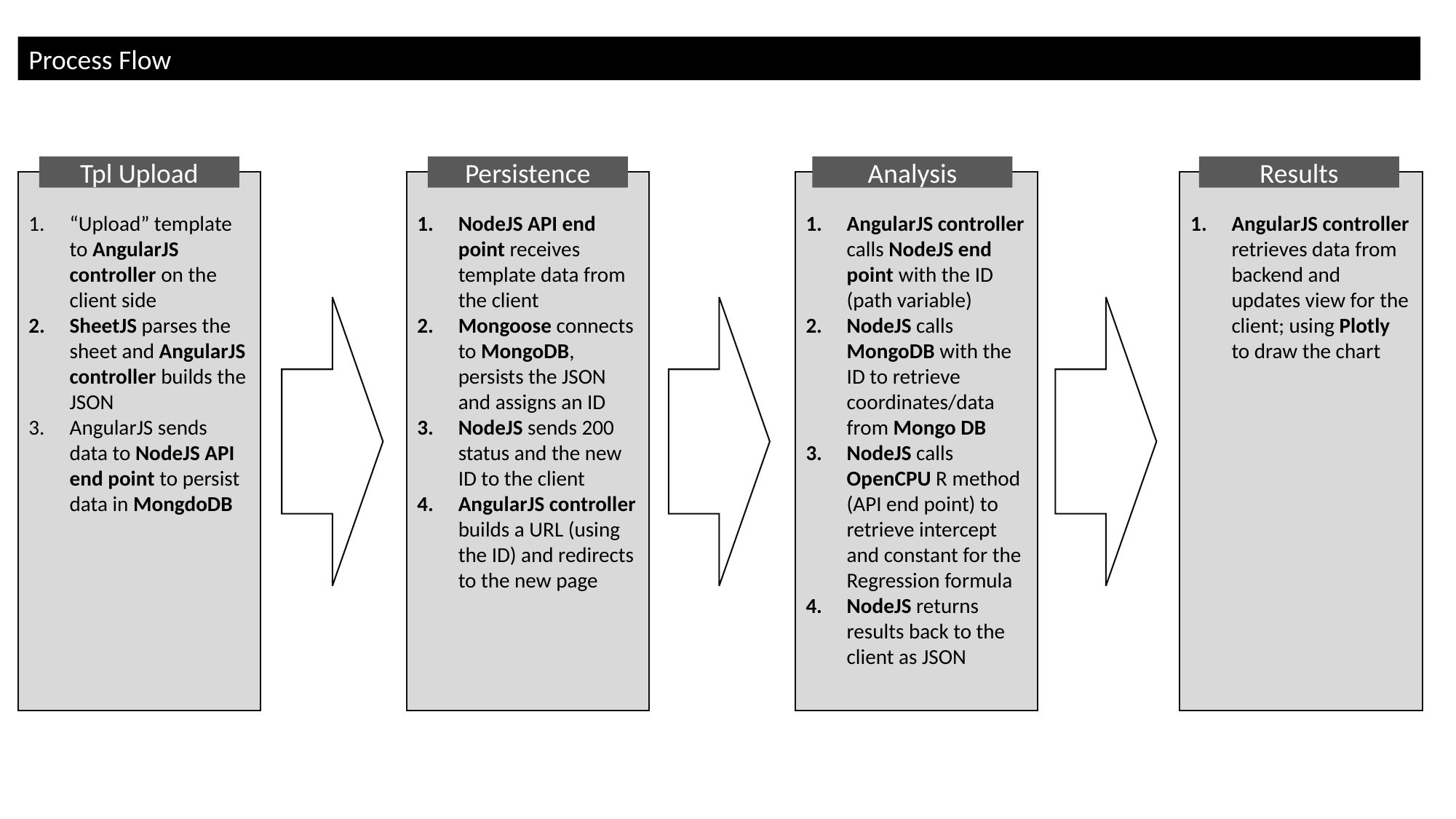

Process Flow
Tpl Upload
Persistence
Analysis
Results

“Upload” template to AngularJS controller on the client side
SheetJS parses the sheet and AngularJS controller builds the JSON
AngularJS sends data to NodeJS API end point to persist data in MongdoDB

NodeJS API end point receives template data from the client
Mongoose connects to MongoDB, persists the JSON and assigns an ID
NodeJS sends 200 status and the new ID to the client
AngularJS controller builds a URL (using the ID) and redirects to the new page

AngularJS controller calls NodeJS end point with the ID (path variable)
NodeJS calls MongoDB with the ID to retrieve coordinates/data from Mongo DB
NodeJS calls OpenCPU R method (API end point) to retrieve intercept and constant for the Regression formula
NodeJS returns results back to the client as JSON

AngularJS controller retrieves data from backend and updates view for the client; using Plotly to draw the chart